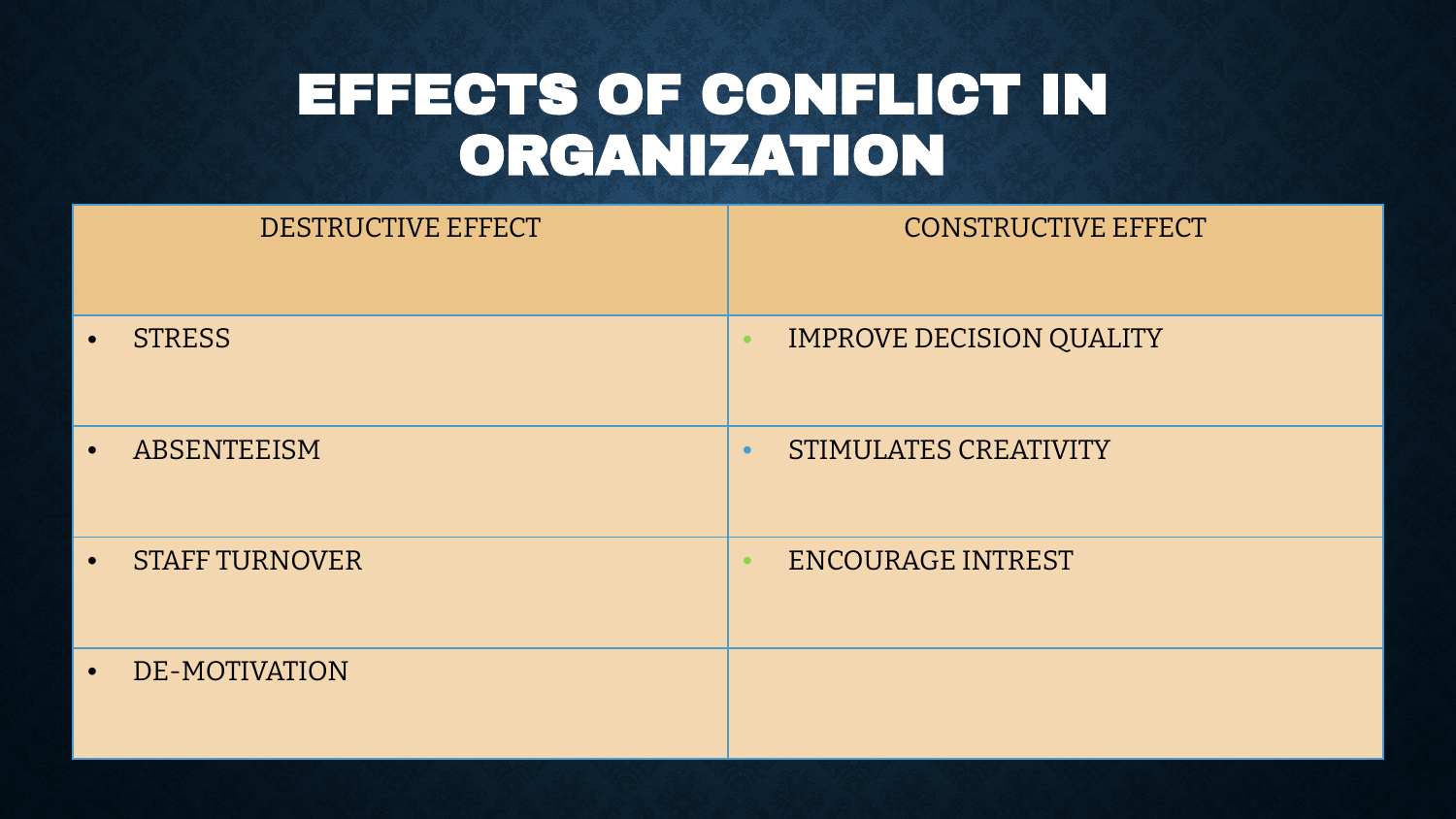

# EFFECTS OF CONFLICT IN ORGANIZATION
| DESTRUCTIVE EFFECT | CONSTRUCTIVE EFFECT |
| --- | --- |
| STRESS | IMPROVE DECISION QUALITY |
| ABSENTEEISM | STIMULATES CREATIVITY |
| STAFF TURNOVER | ENCOURAGE INTREST |
| DE-MOTIVATION |  |